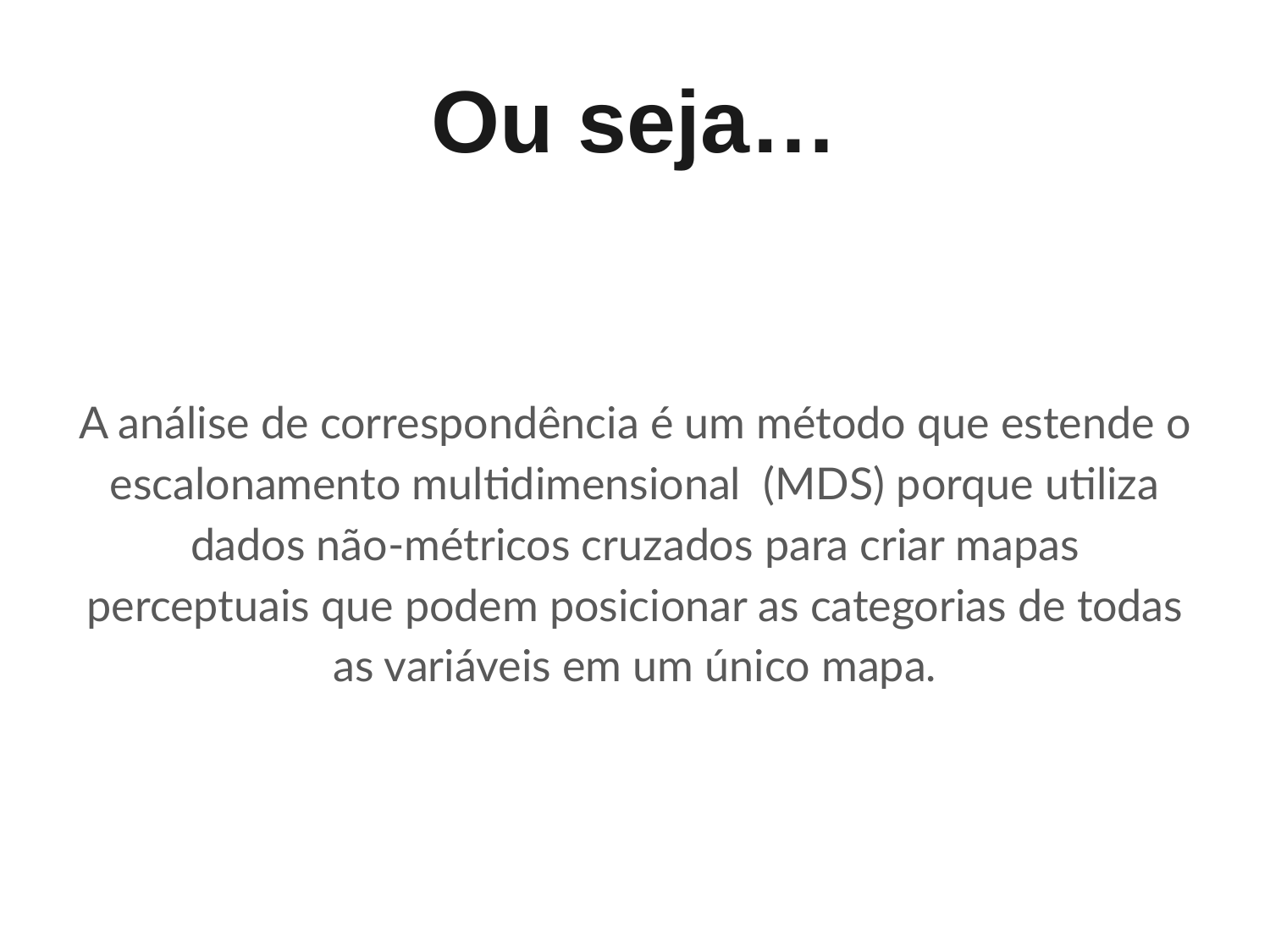

# Ou seja…
A análise de correspondência é um método que estende o escalonamento multidimensional  (MDS) porque utiliza dados não-métricos cruzados para criar mapas perceptuais que podem posicionar as categorias de todas as variáveis em um único mapa.